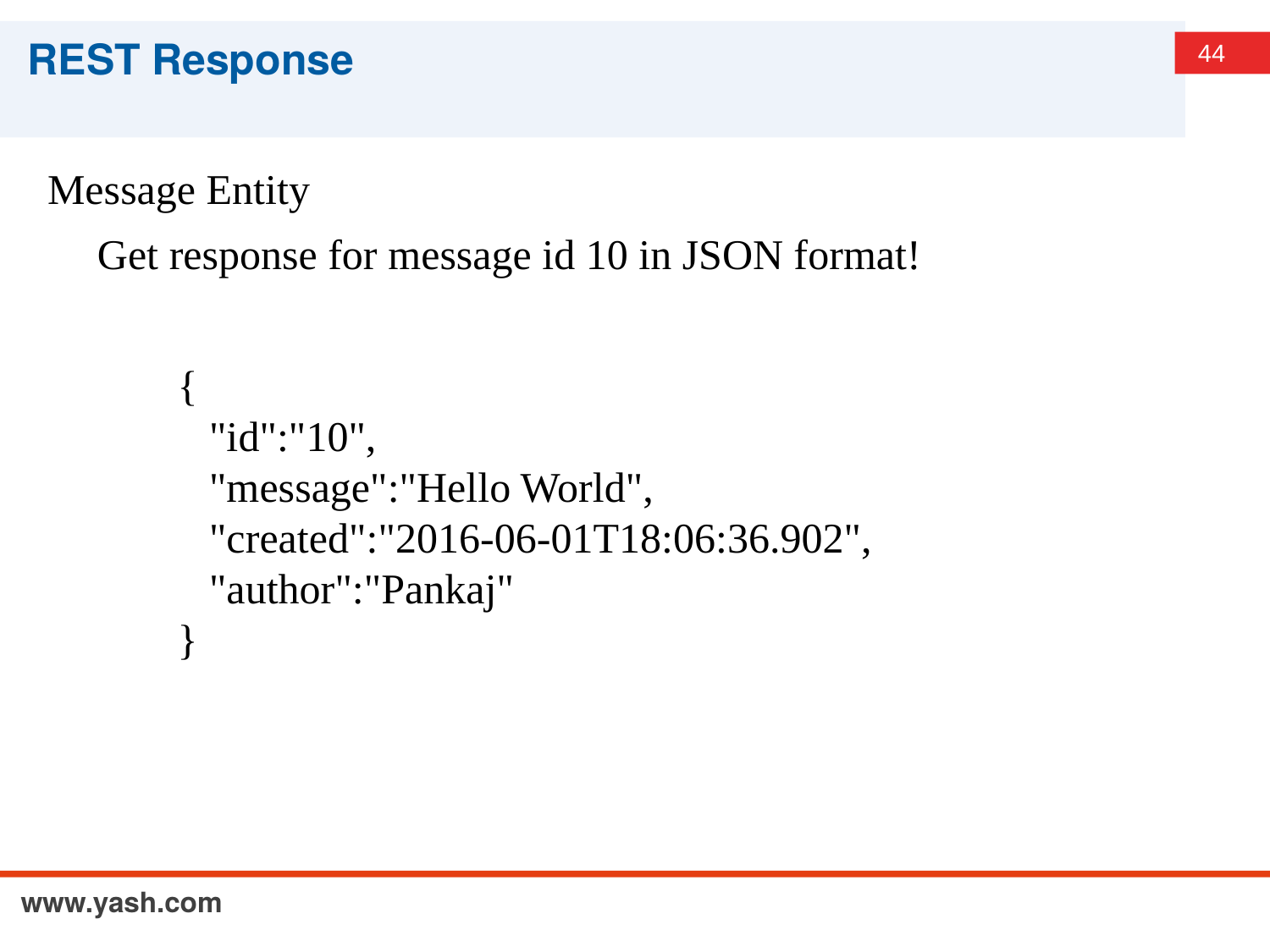

# REST Response
Message Entity
Get response for message id 10 in JSON format!
{
   "id":"10",
   "message":"Hello World",
   "created":"2016-06-01T18:06:36.902",
   "author":"Pankaj"
}